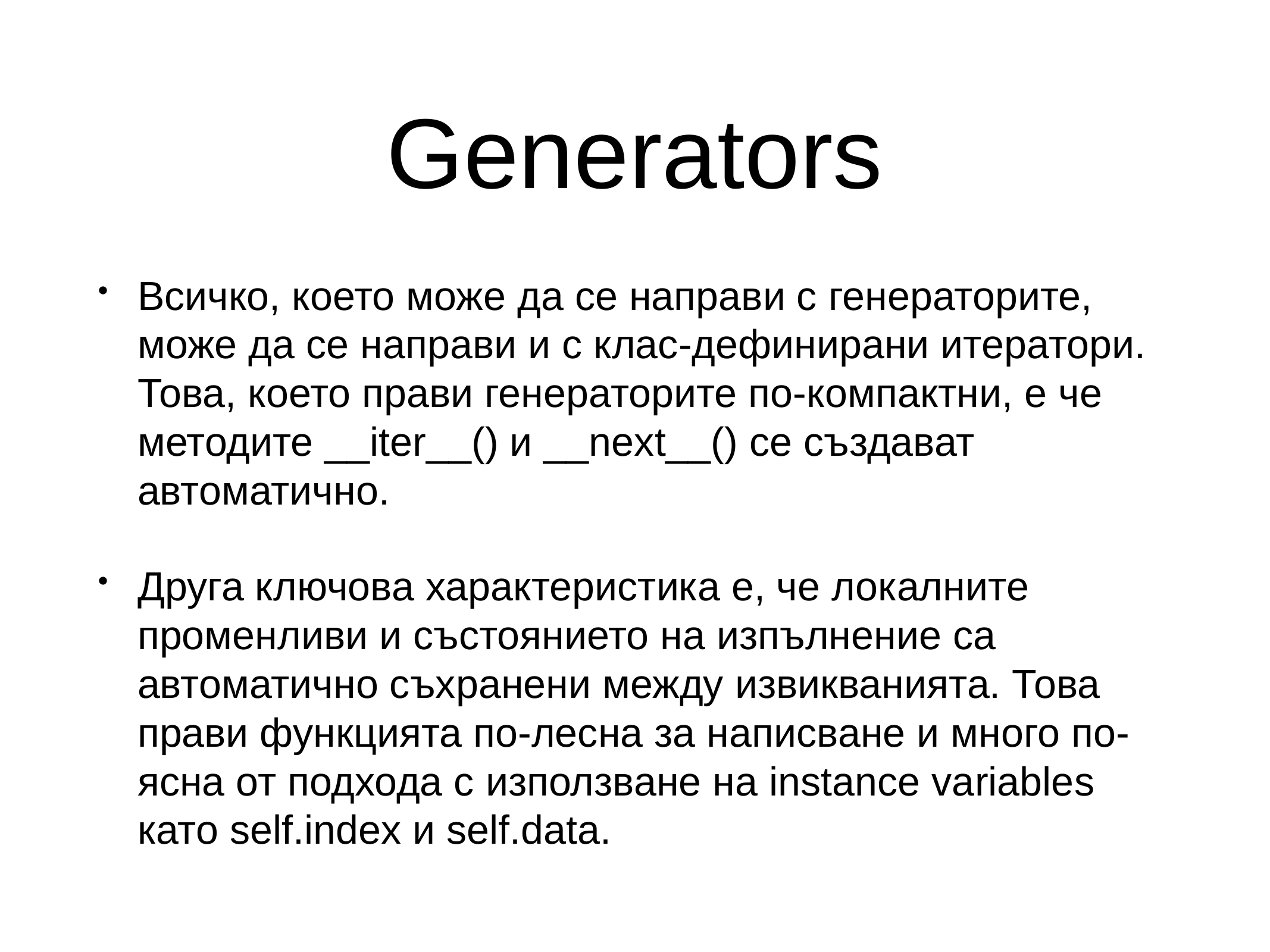

# Generators
Всичко, което може да се направи с генераторите, може да се направи и с клас-дефинирани итератори. Това, което прави генераторите по-компактни, е че методите __iter__() и __next__() се създават автоматично.
Друга ключова характеристика е, че локалните променливи и състоянието на изпълнение са автоматично съхранени между извикванията. Това прави функцията по-лесна за написване и много по-ясна от подхода с използване на instance variables като self.index и self.data.